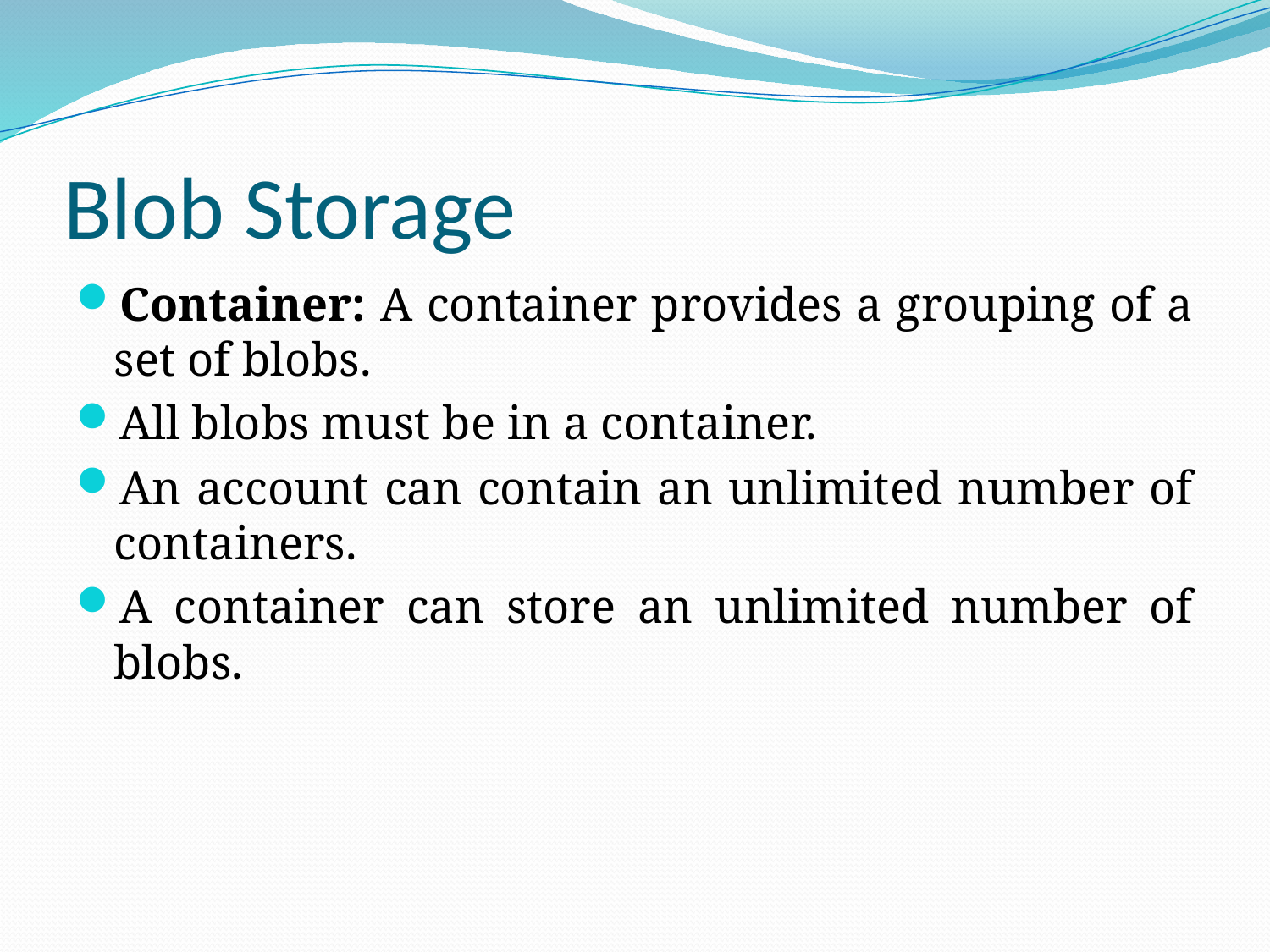

# Blob Storage
Container: A container provides a grouping of a set of blobs.
All blobs must be in a container.
An account can contain an unlimited number of containers.
A container can store an unlimited number of blobs.